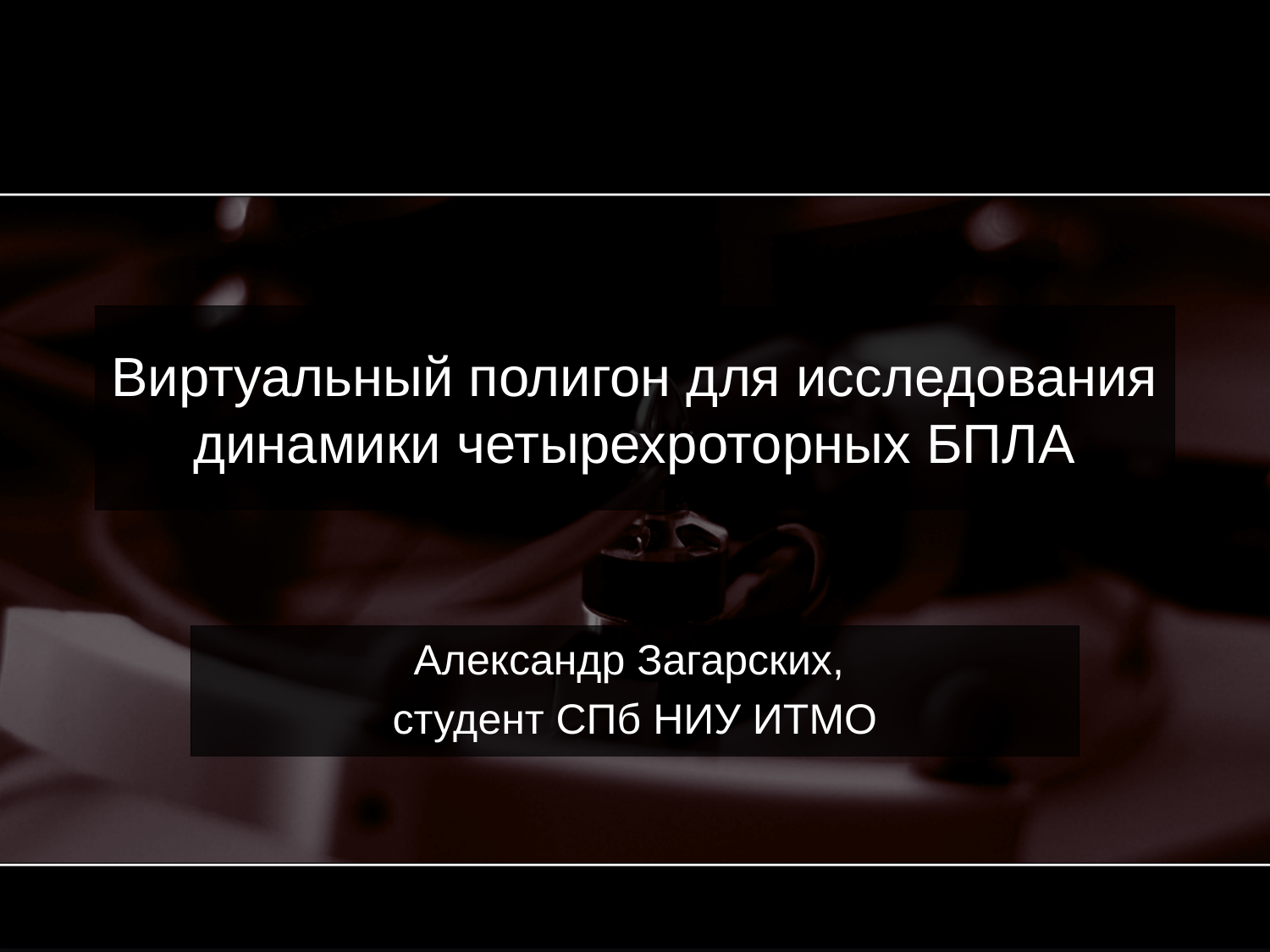

# Виртуальный полигон для исследования динамики четырехроторных БПЛА
Александр Загарских,
студент СПб НИУ ИТМО